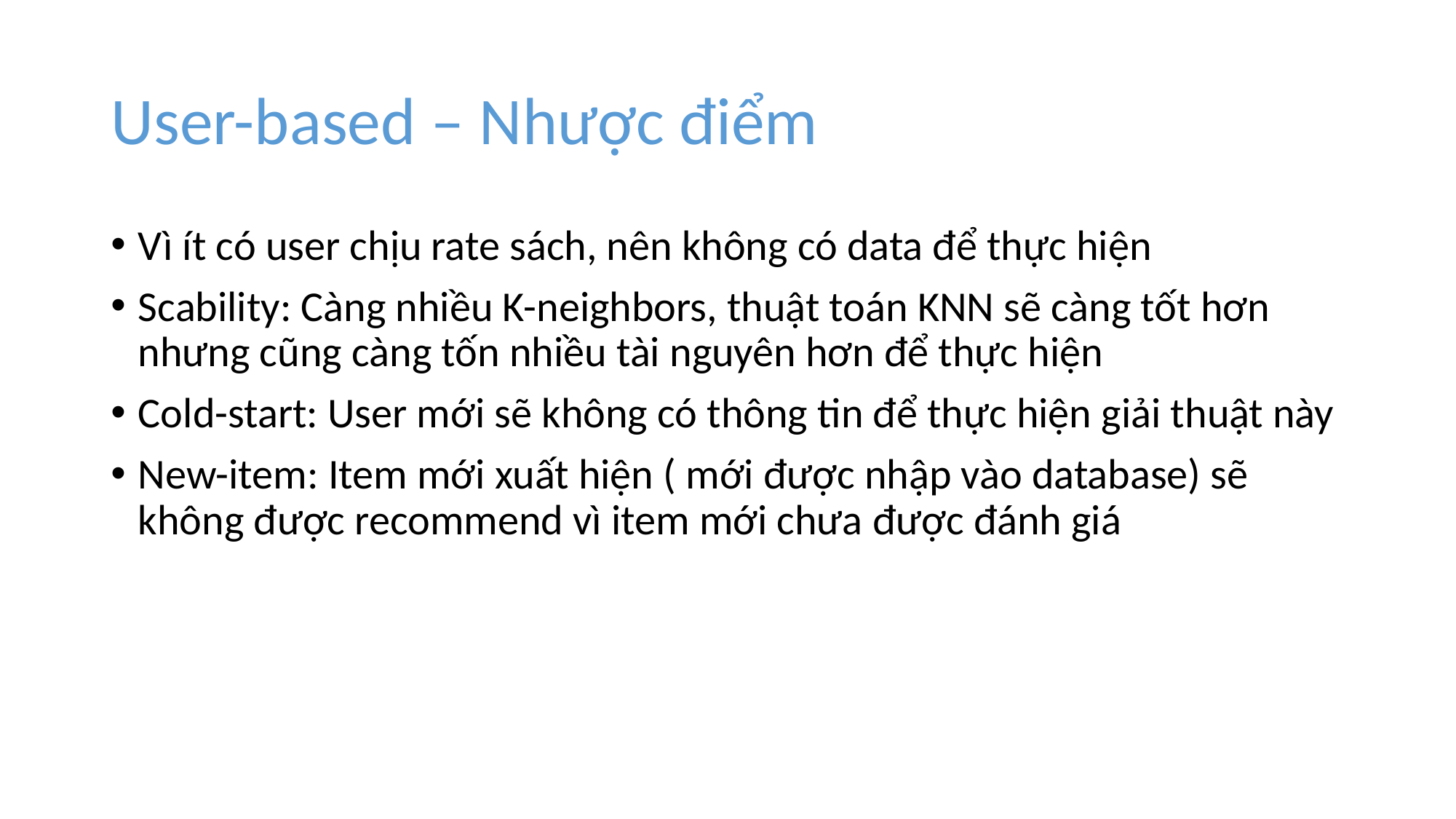

# User-based – Nhược điểm
Vì ít có user chịu rate sách, nên không có data để thực hiện
Scability: Càng nhiều K-neighbors, thuật toán KNN sẽ càng tốt hơn nhưng cũng càng tốn nhiều tài nguyên hơn để thực hiện
Cold-start: User mới sẽ không có thông tin để thực hiện giải thuật này
New-item: Item mới xuất hiện ( mới được nhập vào database) sẽ không được recommend vì item mới chưa được đánh giá